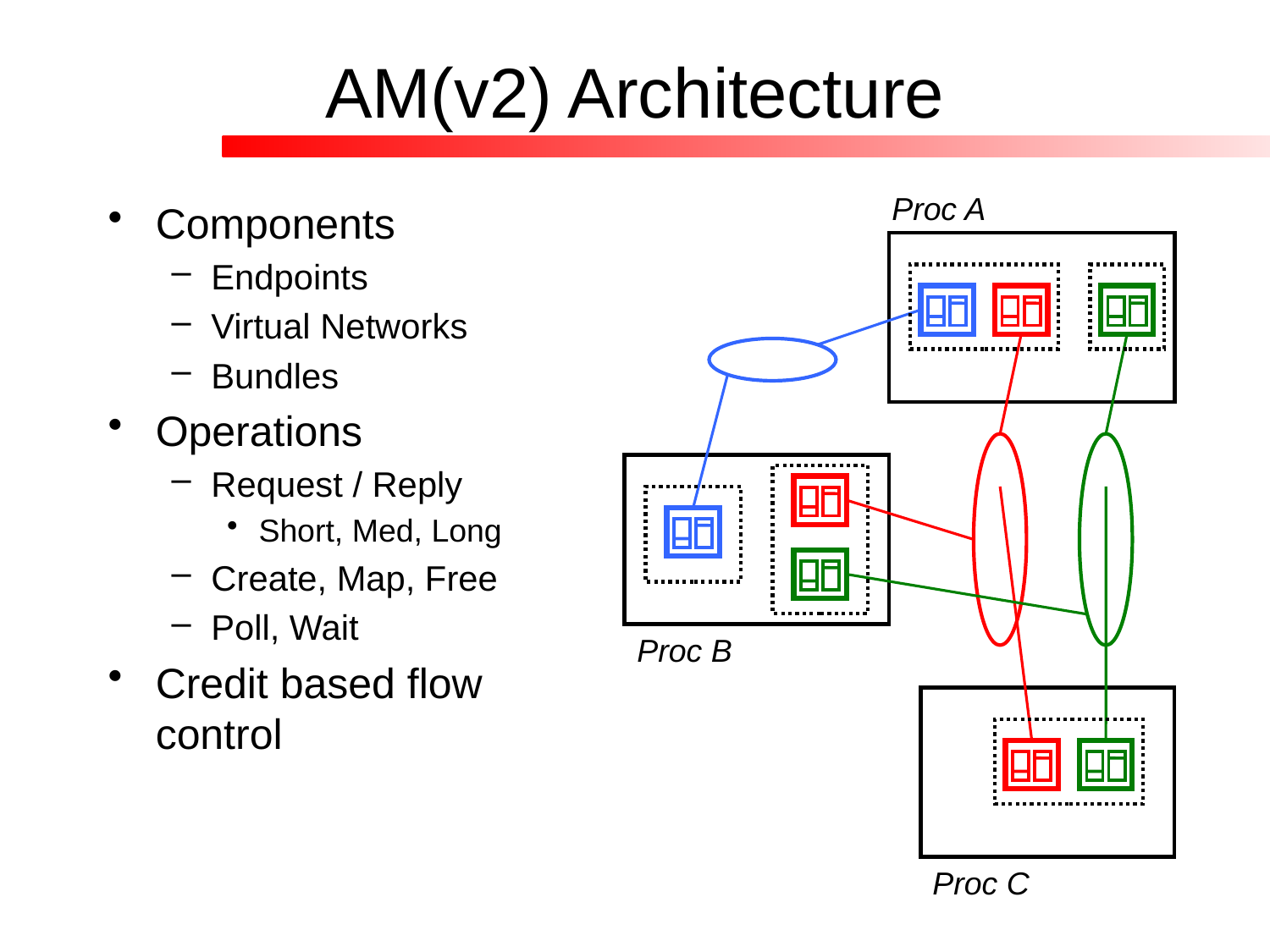

# AM(v2) Architecture
Proc A
Components
Endpoints
Virtual Networks
Bundles
Operations
Request / Reply
Short, Med, Long
Create, Map, Free
Poll, Wait
Credit based flow control

Proc B

Proc C